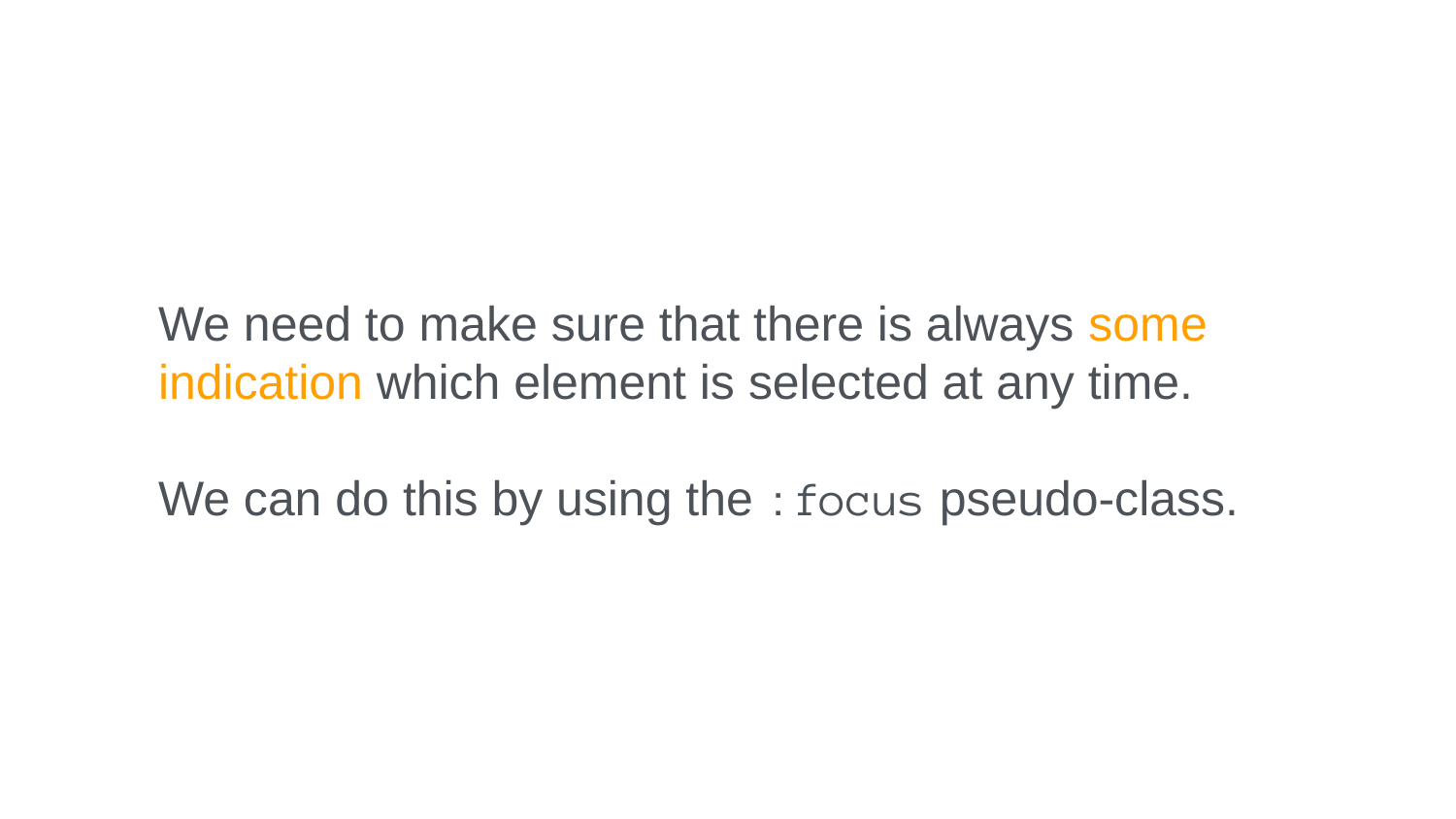

We need to make sure that there is always some indication which element is selected at any time.

We can do this by using the :focus pseudo-class.